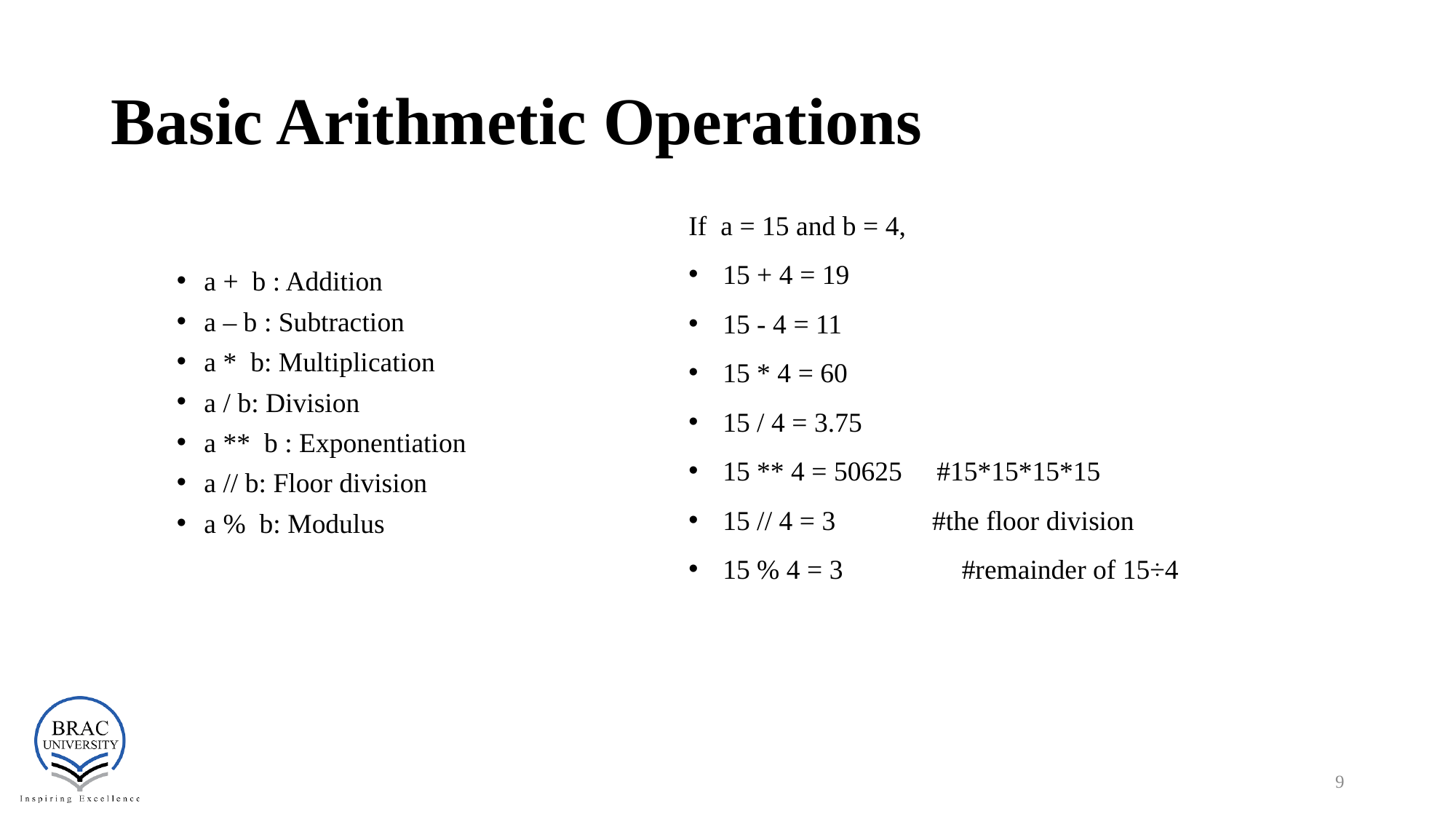

# Basic Arithmetic Operations

a +  b : Addition
a – b : Subtraction
a *  b: Multiplication
a / b: Division
a **  b : Exponentiation
a // b: Floor division
a %  b: Modulus

If  a = 15 and b = 4,
15 + 4 = 19
15 - 4 = 11
15 * 4 = 60
15 / 4 = 3.75
15 ** 4 = 50625     #15*15*15*15
15 // 4 = 3              #the floor division
15 % 4 = 3	   #remainder of 15÷4

9